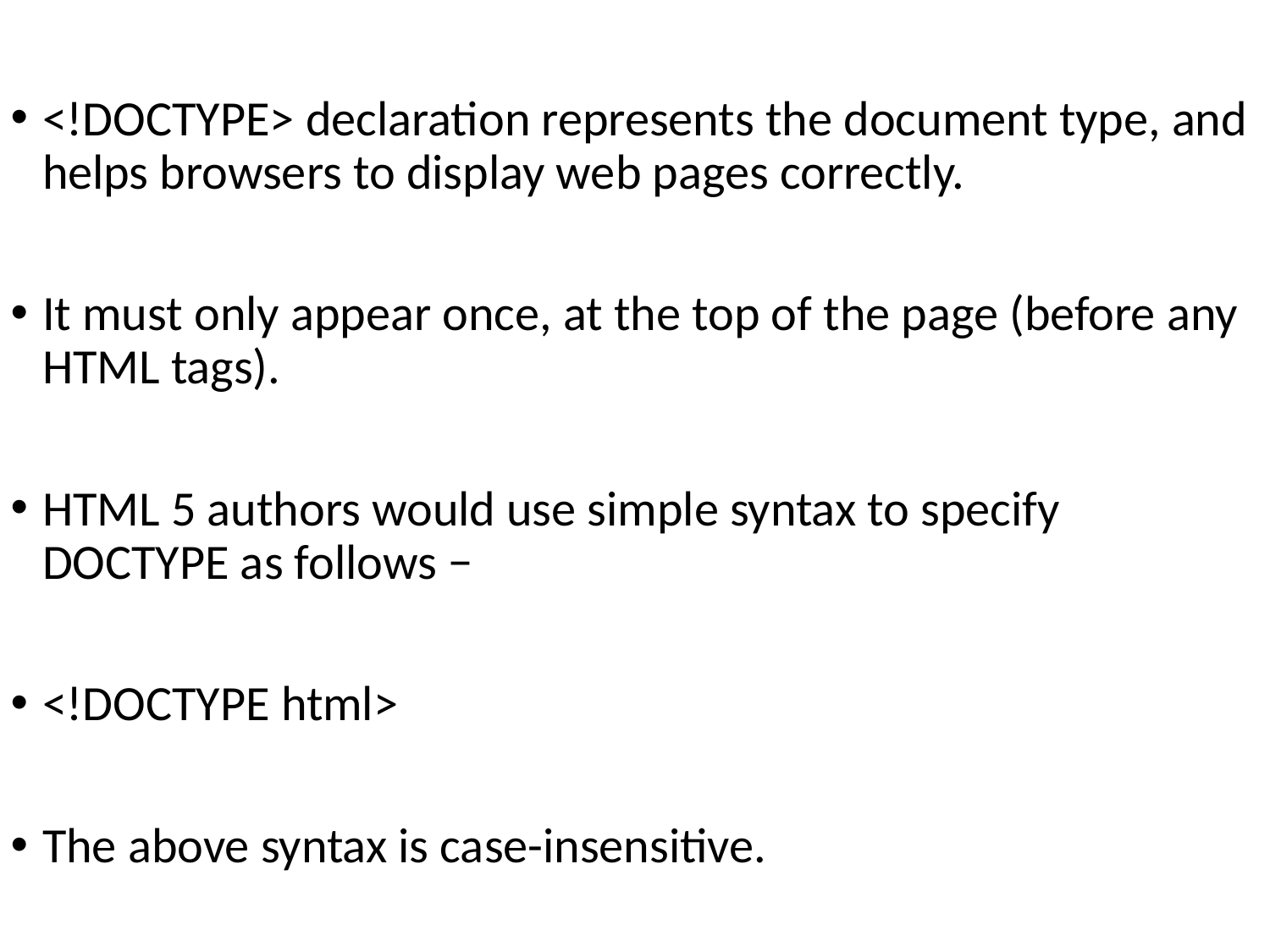

<!DOCTYPE> declaration represents the document type, and helps browsers to display web pages correctly.

It must only appear once, at the top of the page (before any HTML tags).

HTML 5 authors would use simple syntax to specify DOCTYPE as follows −

<!DOCTYPE html>

The above syntax is case-insensitive.